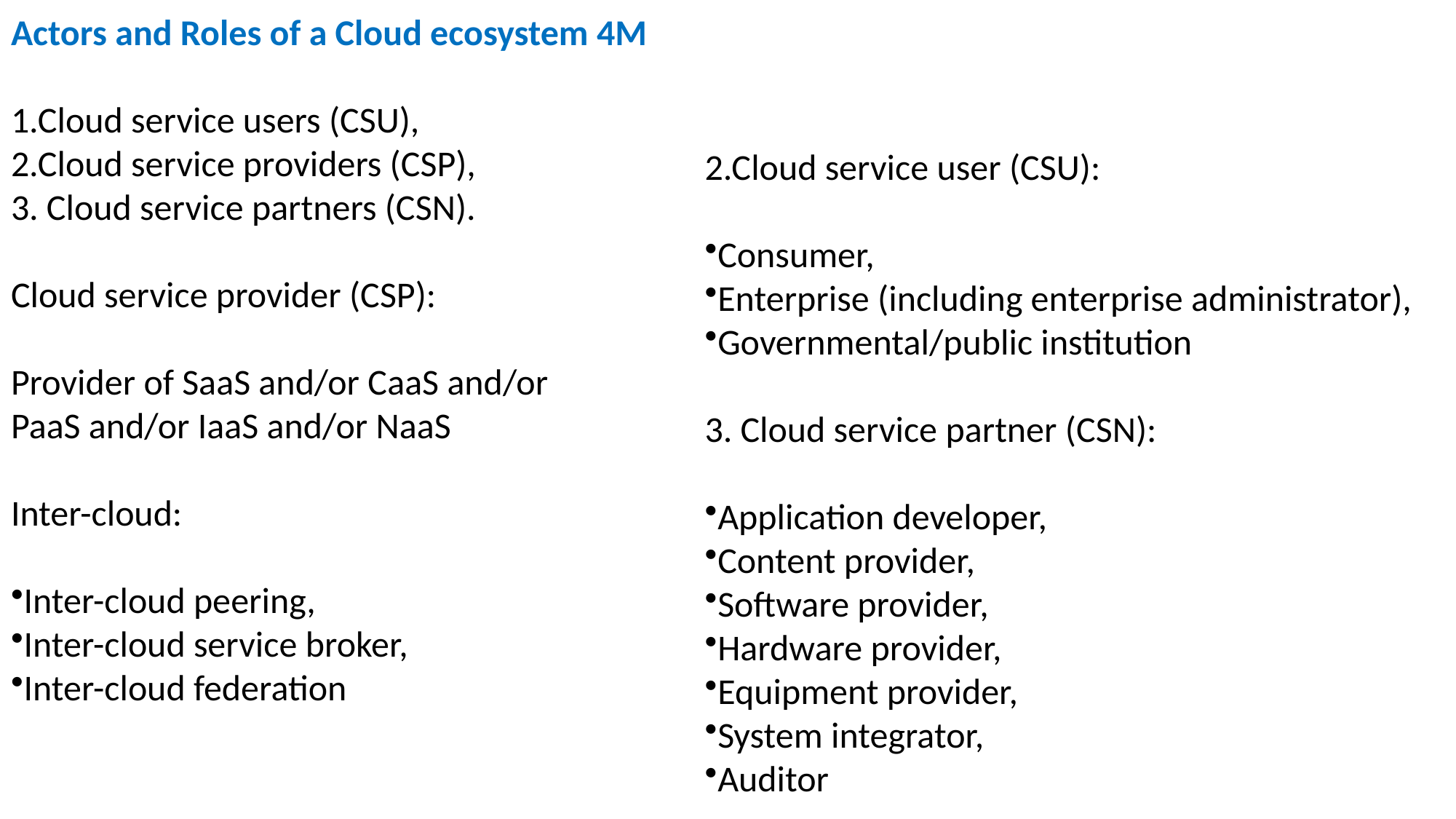

Actors and Roles of a Cloud ecosystem 4M

1.Cloud service users (CSU),
2.Cloud service providers (CSP),
3. Cloud service partners (CSN).

Cloud service provider (CSP):

Provider of SaaS and/or CaaS and/or
PaaS and/or IaaS and/or NaaS

Inter-cloud:

Inter-cloud peering,
Inter-cloud service broker,
Inter-cloud federation
2.Cloud service user (CSU):

Consumer,
Enterprise (including enterprise administrator),
Governmental/public institution

3. Cloud service partner (CSN):

Application developer,
Content provider,
Software provider,
Hardware provider,
Equipment provider,
System integrator,
Auditor